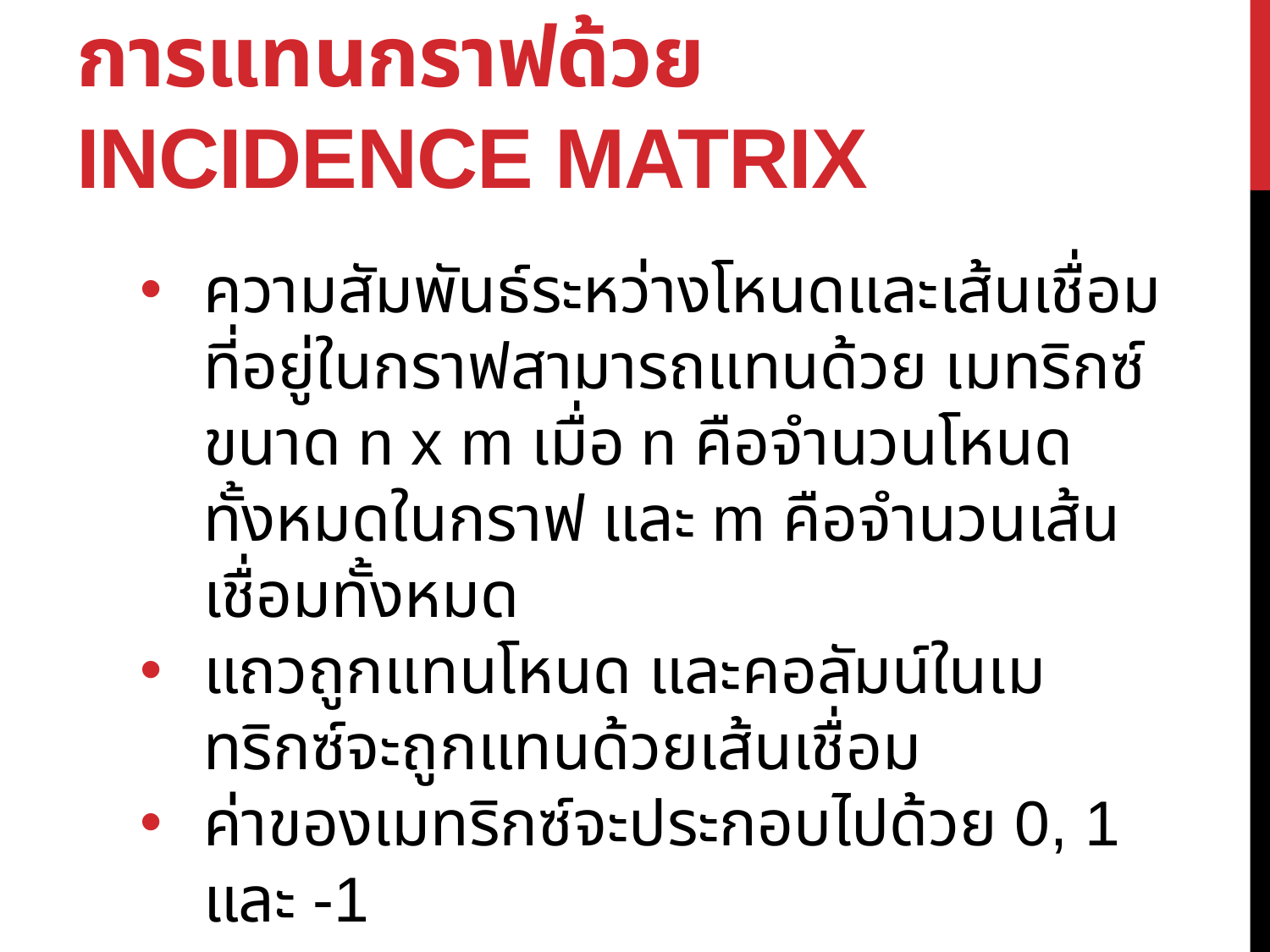

# การแทนกราฟด้วย Incidence Matrix
ความสัมพันธ์ระหว่างโหนดและเส้นเชื่อมที่อยู่ในกราฟสามารถแทนด้วย เมทริกซ์ขนาด n x m เมื่อ n คือจำนวนโหนดทั้งหมดในกราฟ และ m คือจำนวนเส้นเชื่อมทั้งหมด
แถวถูกแทนโหนด และคอลัมน์ในเมทริกซ์จะถูกแทนด้วยเส้นเชื่อม
ค่าของเมทริกซ์จะประกอบไปด้วย 0, 1 และ -1